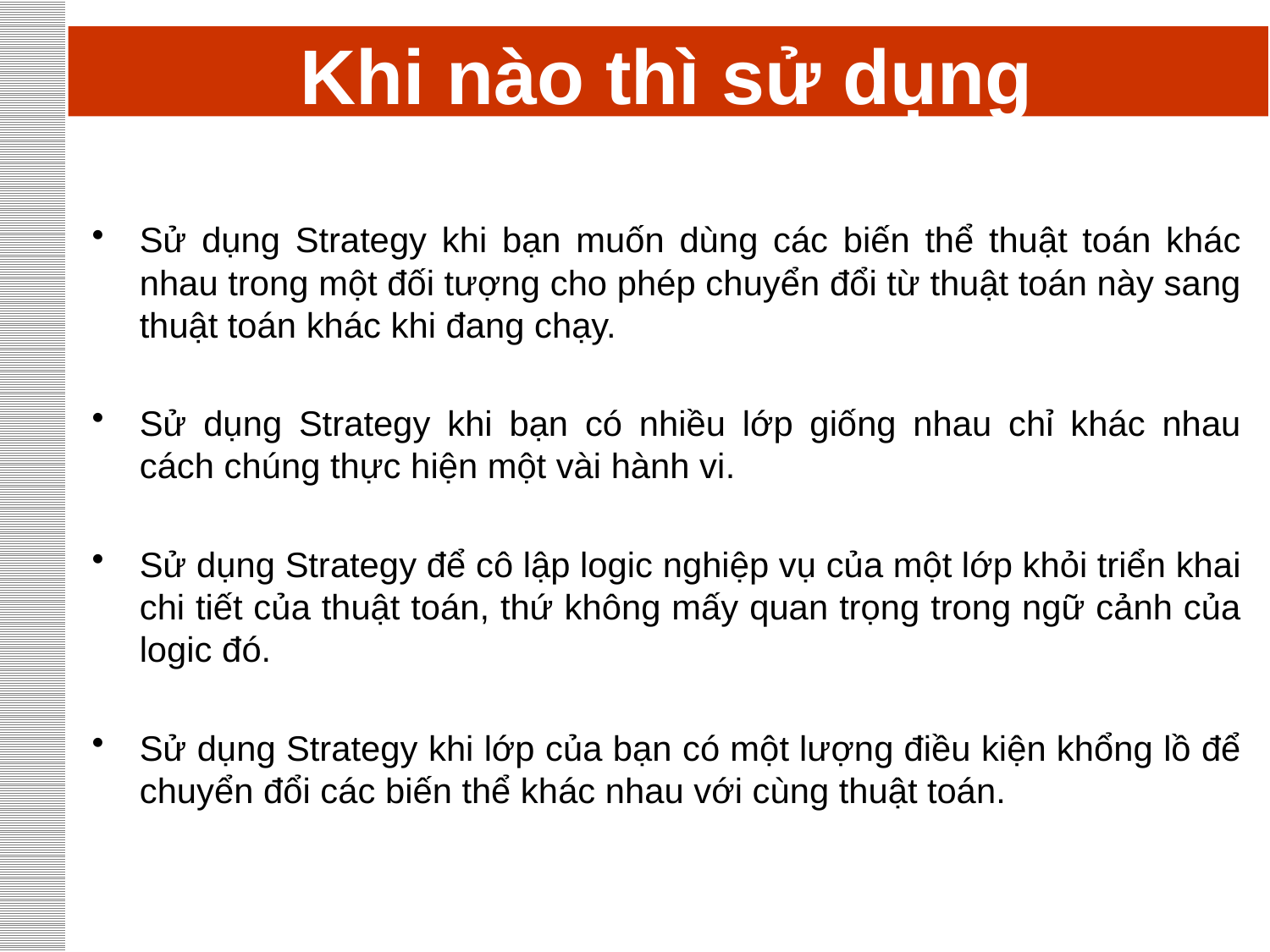

# Khi nào thì sử dụng
Sử dụng Strategy khi bạn muốn dùng các biến thể thuật toán khác nhau trong một đối tượng cho phép chuyển đổi từ thuật toán này sang thuật toán khác khi đang chạy.

Sử dụng Strategy khi bạn có nhiều lớp giống nhau chỉ khác nhau cách chúng thực hiện một vài hành vi.

Sử dụng Strategy để cô lập logic nghiệp vụ của một lớp khỏi triển khai chi tiết của thuật toán, thứ không mấy quan trọng trong ngữ cảnh của logic đó.

Sử dụng Strategy khi lớp của bạn có một lượng điều kiện khổng lồ để chuyển đổi các biến thể khác nhau với cùng thuật toán.